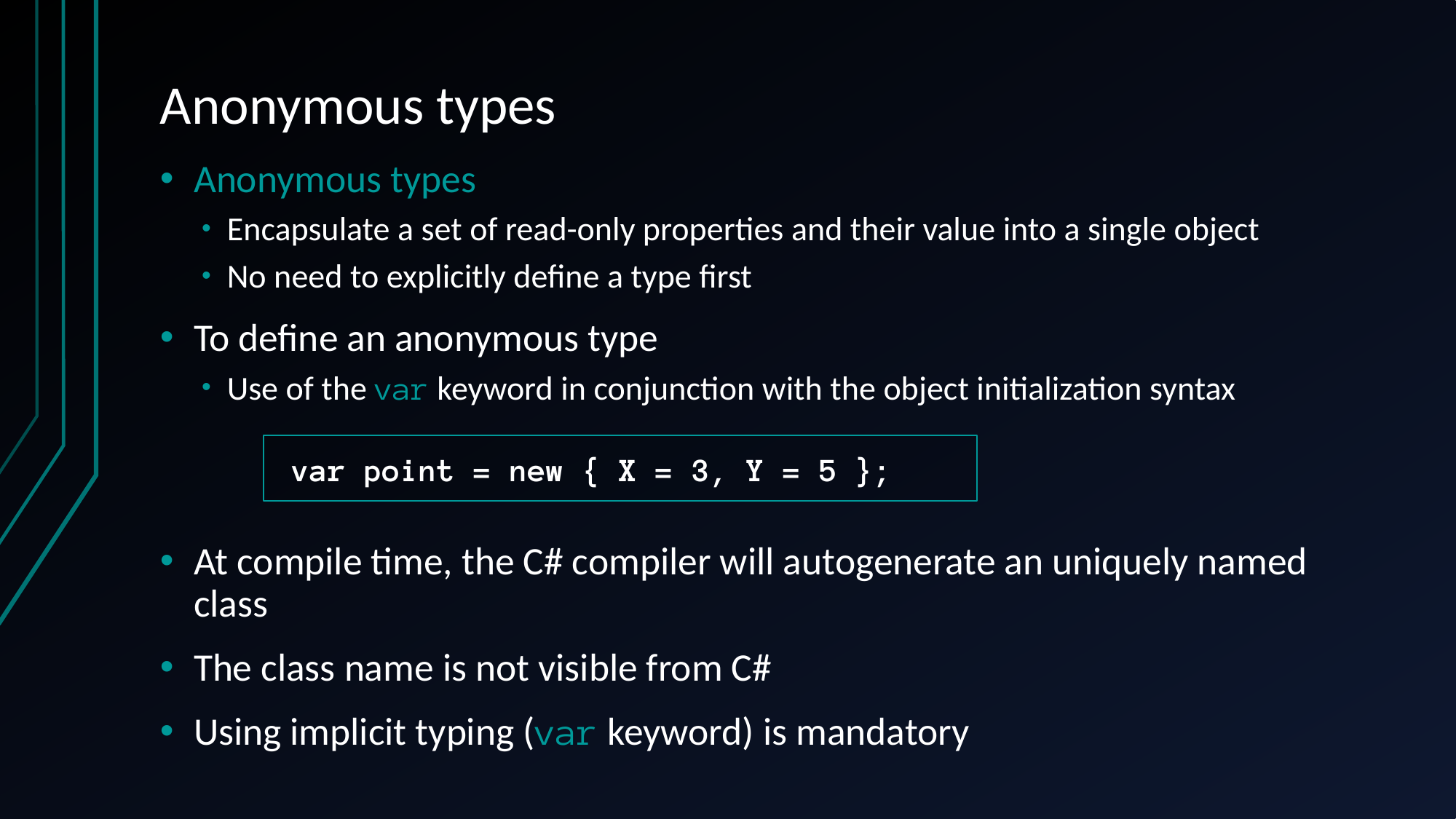

# Anonymous types
Anonymous types
Encapsulate a set of read-only properties and their value into a single object
No need to explicitly define a type first
To define an anonymous type
Use of the var keyword in conjunction with the object initialization syntax

At compile time, the C# compiler will autogenerate an uniquely named class
The class name is not visible from C#
Using implicit typing (var keyword) is mandatory

var point = new { X = 3, Y = 5 };